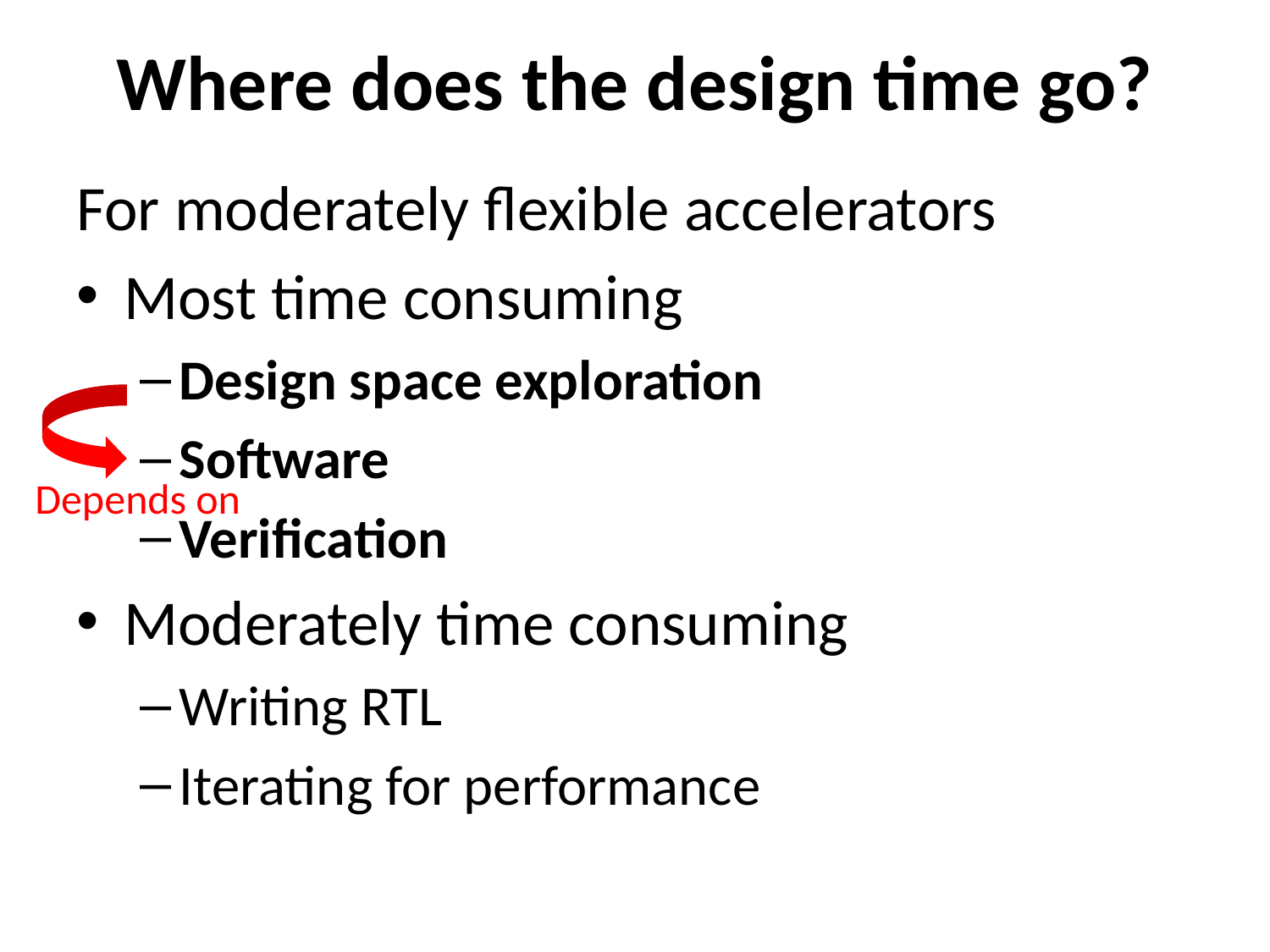

# Where does the design time go?
For moderately flexible accelerators
Most time consuming
Design space exploration
Software
Verification
Moderately time consuming
Writing RTL
Iterating for performance

Depends on